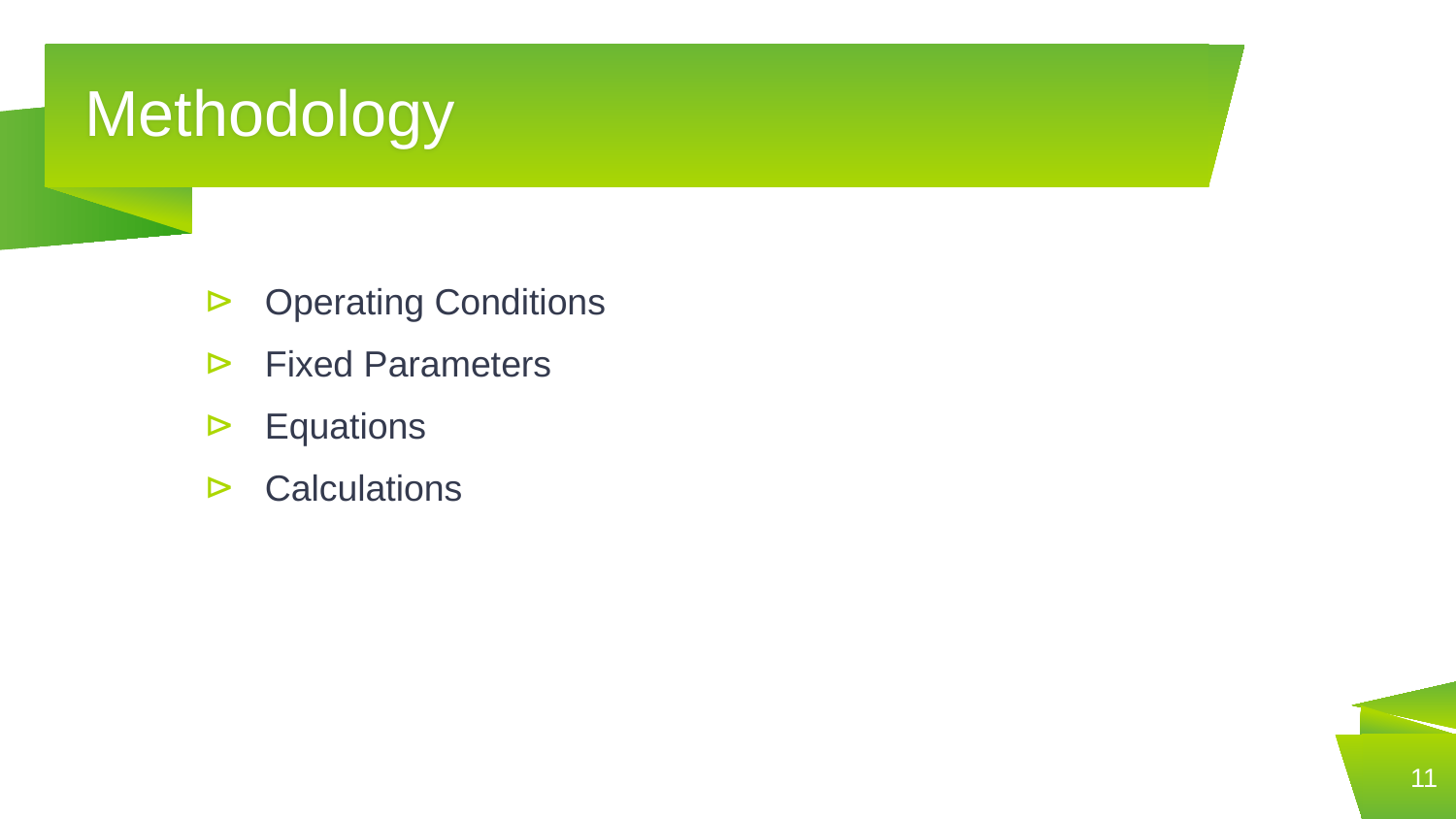

# Methodology
Operating Conditions
Fixed Parameters
Equations
Calculations
11